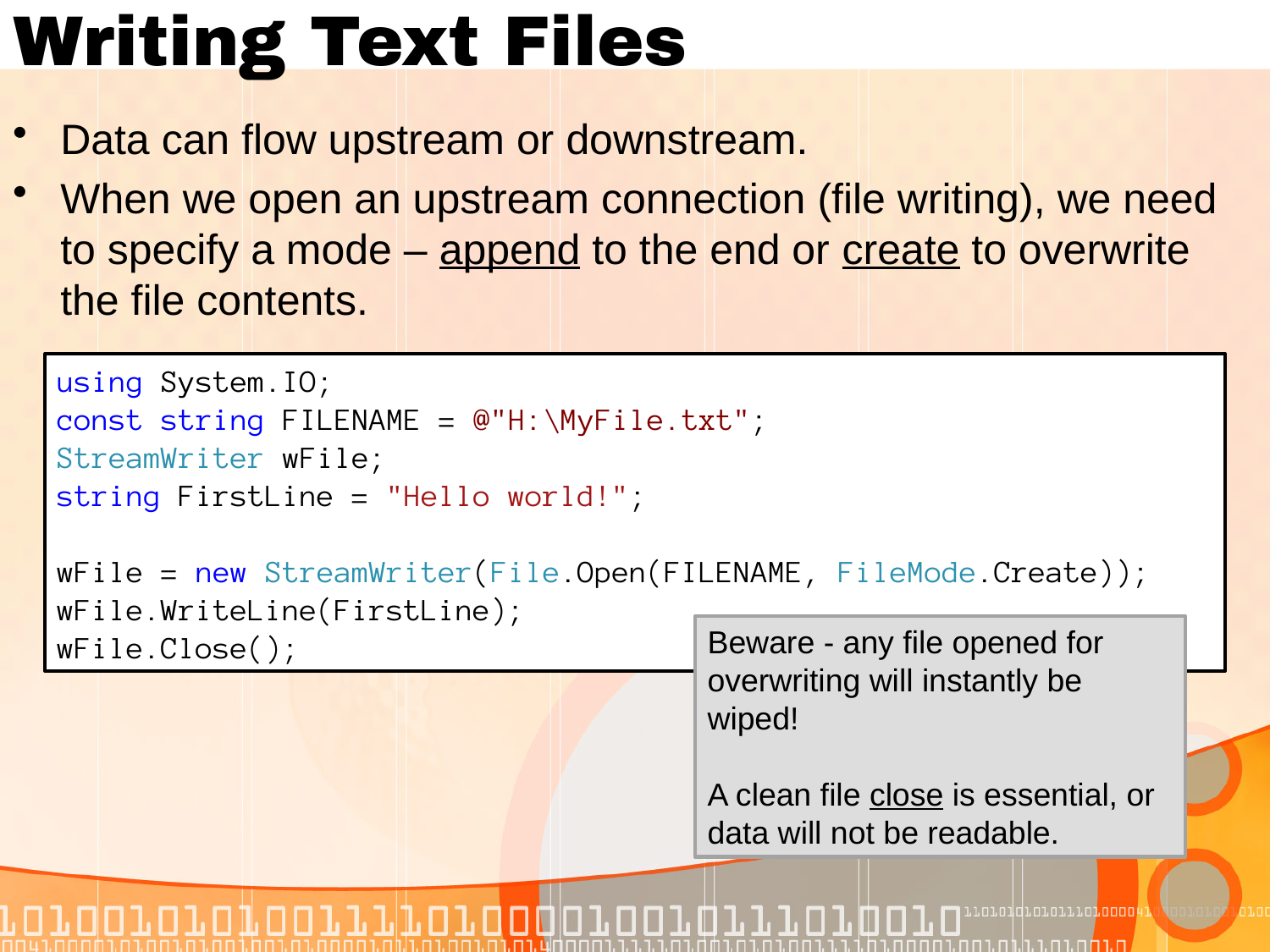

# Writing Text Files
Data can flow upstream or downstream.
When we open an upstream connection (file writing), we need to specify a mode – append to the end or create to overwrite the file contents.
using System.IO;
const string FILENAME = @"H:\MyFile.txt";
StreamWriter wFile;
string FirstLine = "Hello world!";

wFile = new StreamWriter(File.Open(FILENAME, FileMode.Create));
wFile.WriteLine(FirstLine);
wFile.Close();
Beware - any file opened for overwriting will instantly be wiped!

A clean file close is essential, or data will not be readable.